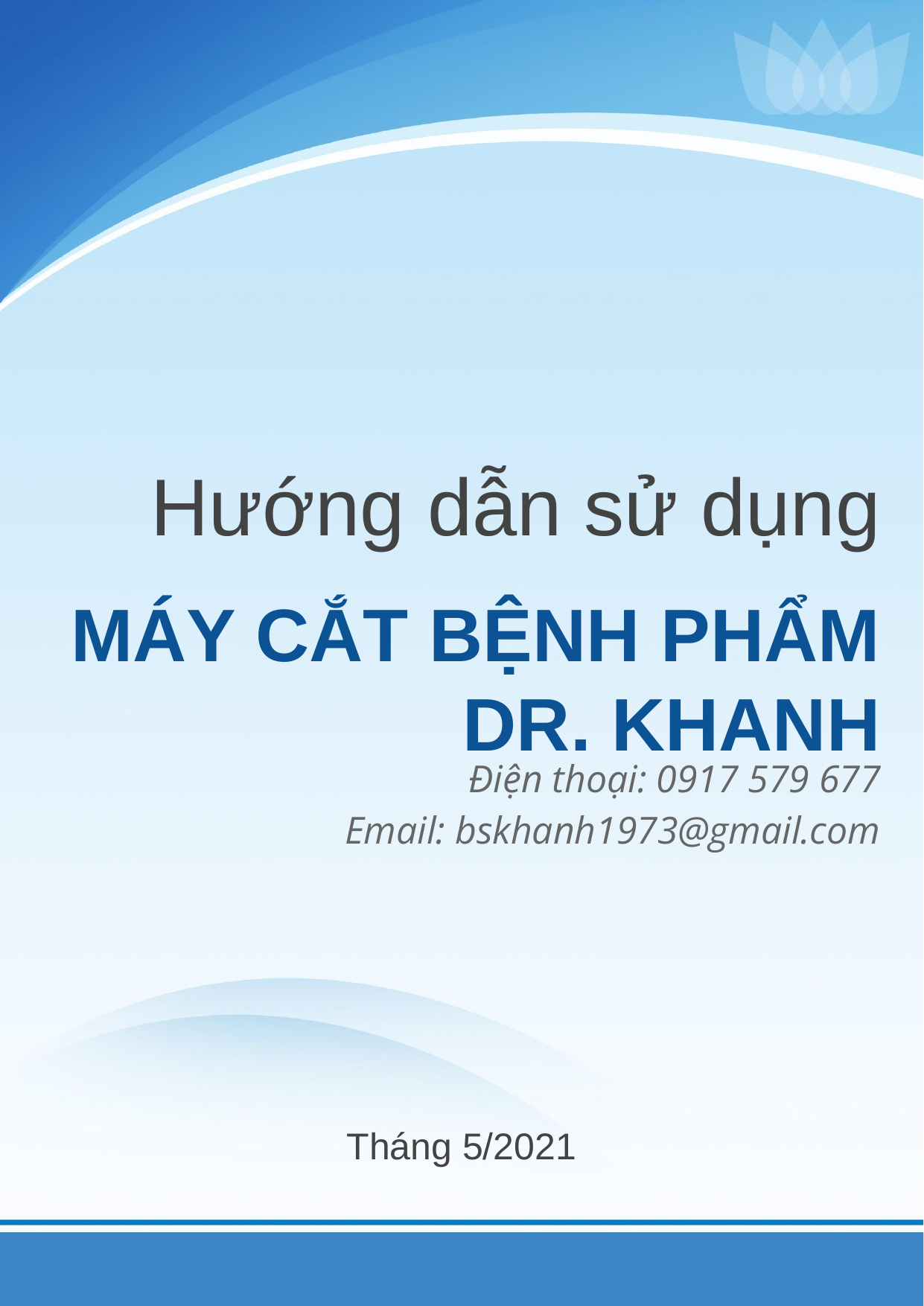

# Hướng dẫn sử dụng
MÁY CẮT BỆNH PHẨM DR. KHANH
Điện thoại: 0917 579 677
Email: bskhanh1973@gmail.com
Tháng 5/2021